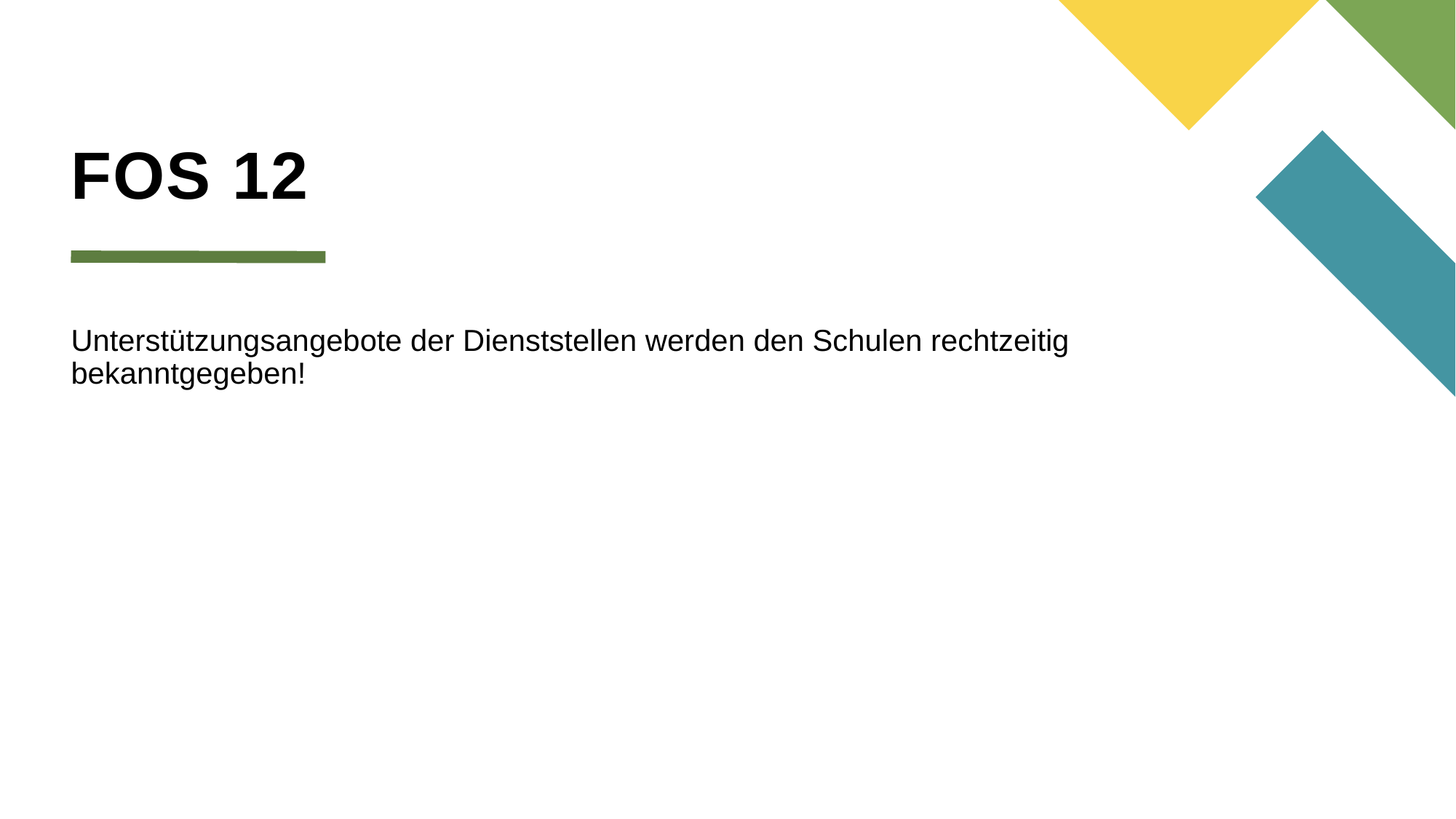

# FOS 12
Unterstützungsangebote der Dienststellen werden den Schulen rechtzeitig bekanntgegeben!